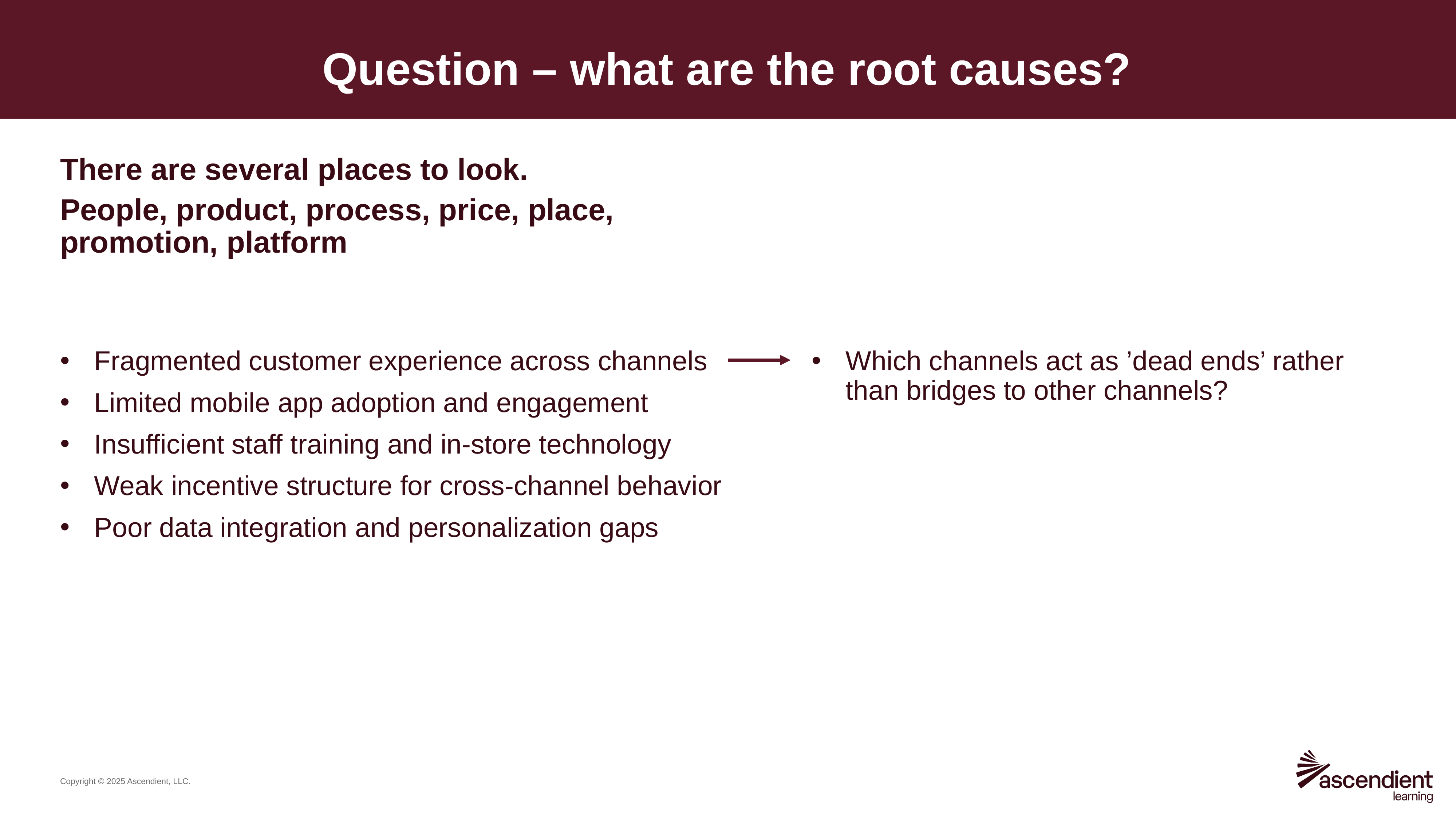

# Question – what are the root causes?
There are several places to look.
People, product, process, price, place, promotion, platform
Which channels act as ’dead ends’ rather than bridges to other channels?
Fragmented customer experience across channels
Limited mobile app adoption and engagement
Insufficient staff training and in-store technology
Weak incentive structure for cross-channel behavior
Poor data integration and personalization gaps
Copyright © 2025 Ascendient, LLC.